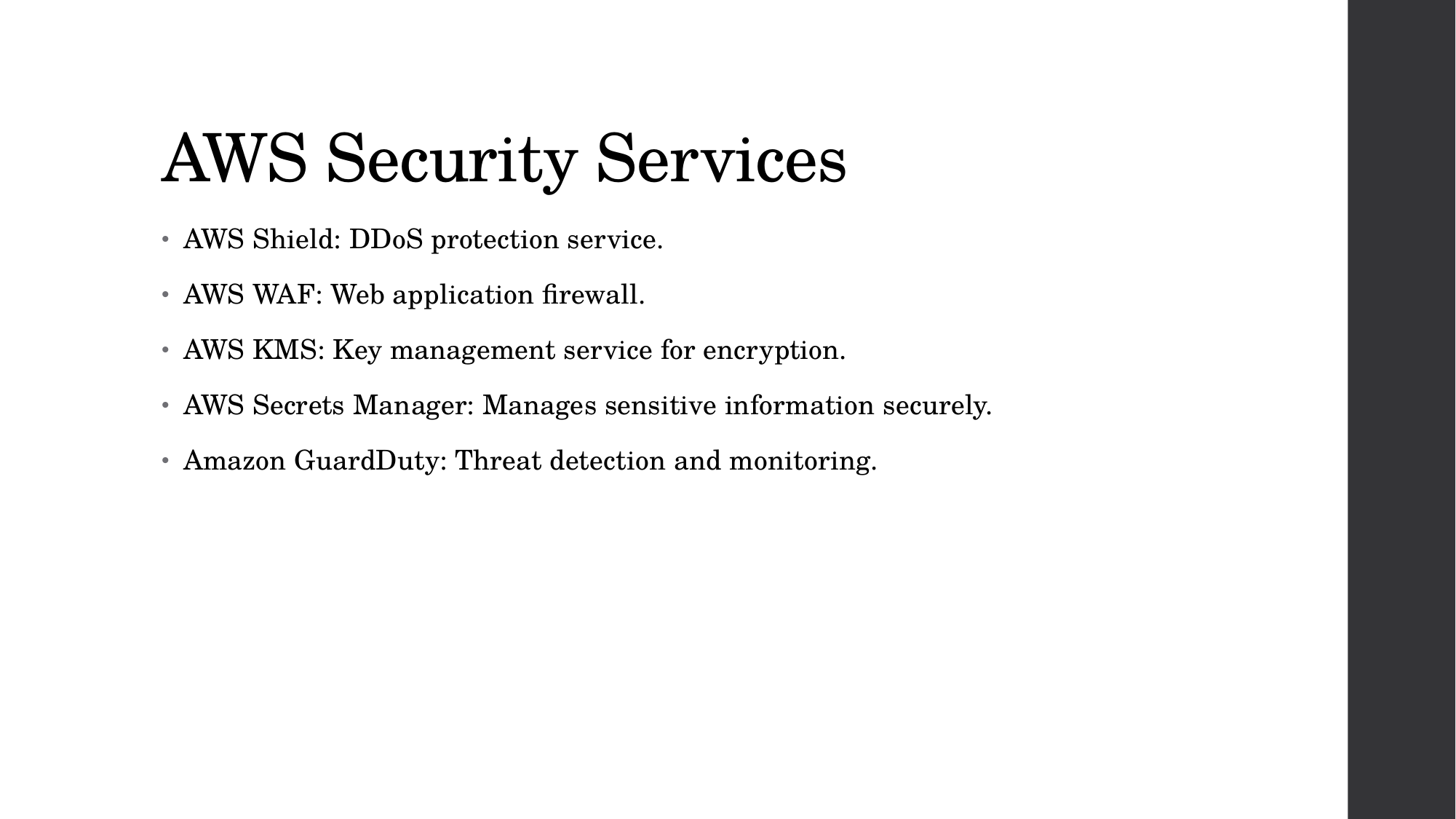

# AWS Security Services
AWS Shield: DDoS protection service.
AWS WAF: Web application firewall.
AWS KMS: Key management service for encryption.
AWS Secrets Manager: Manages sensitive information securely.
Amazon GuardDuty: Threat detection and monitoring.